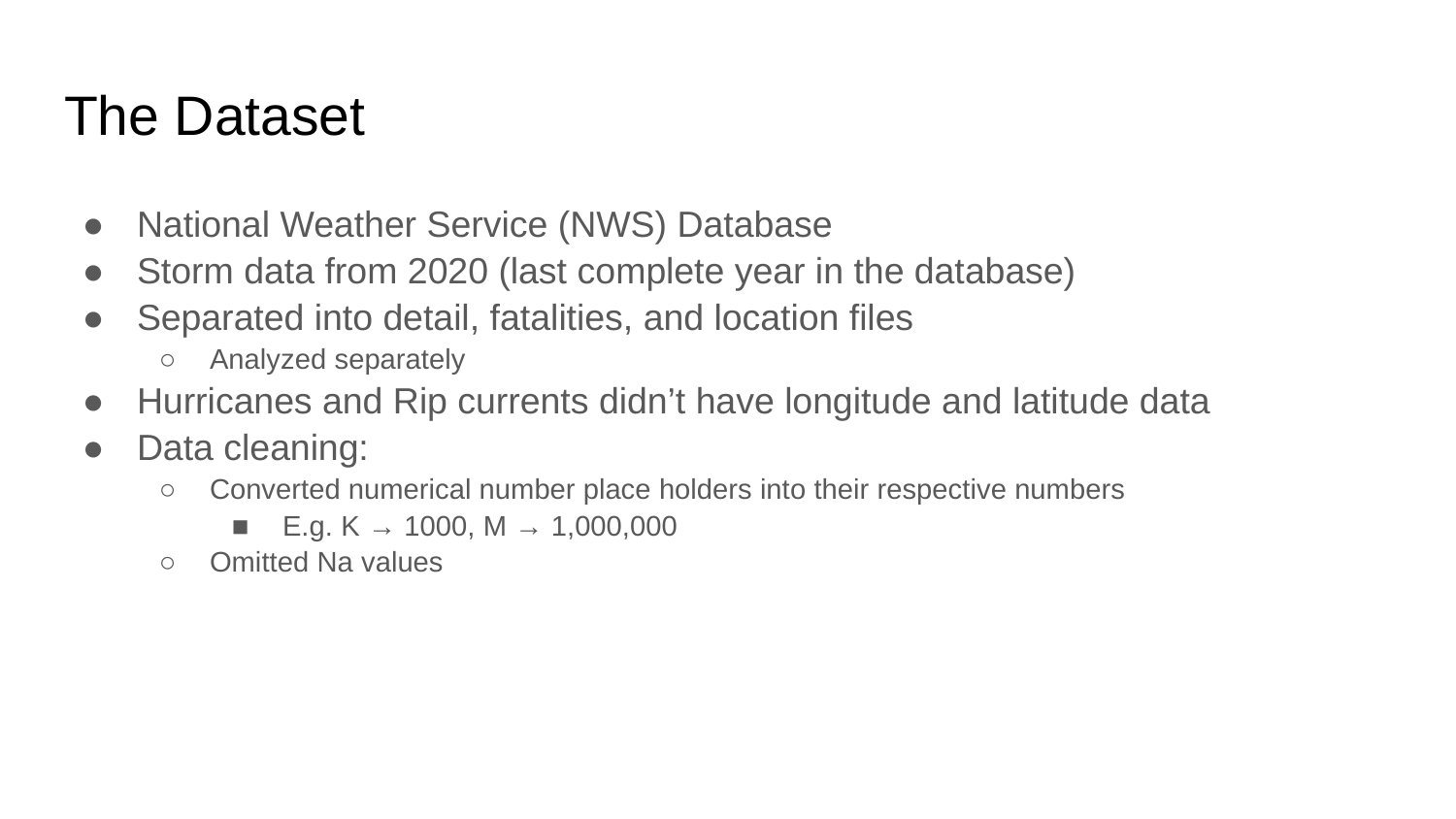

# The Dataset
National Weather Service (NWS) Database
Storm data from 2020 (last complete year in the database)
Separated into detail, fatalities, and location files
Analyzed separately
Hurricanes and Rip currents didn’t have longitude and latitude data
Data cleaning:
Converted numerical number place holders into their respective numbers
E.g. K → 1000, M → 1,000,000
Omitted Na values